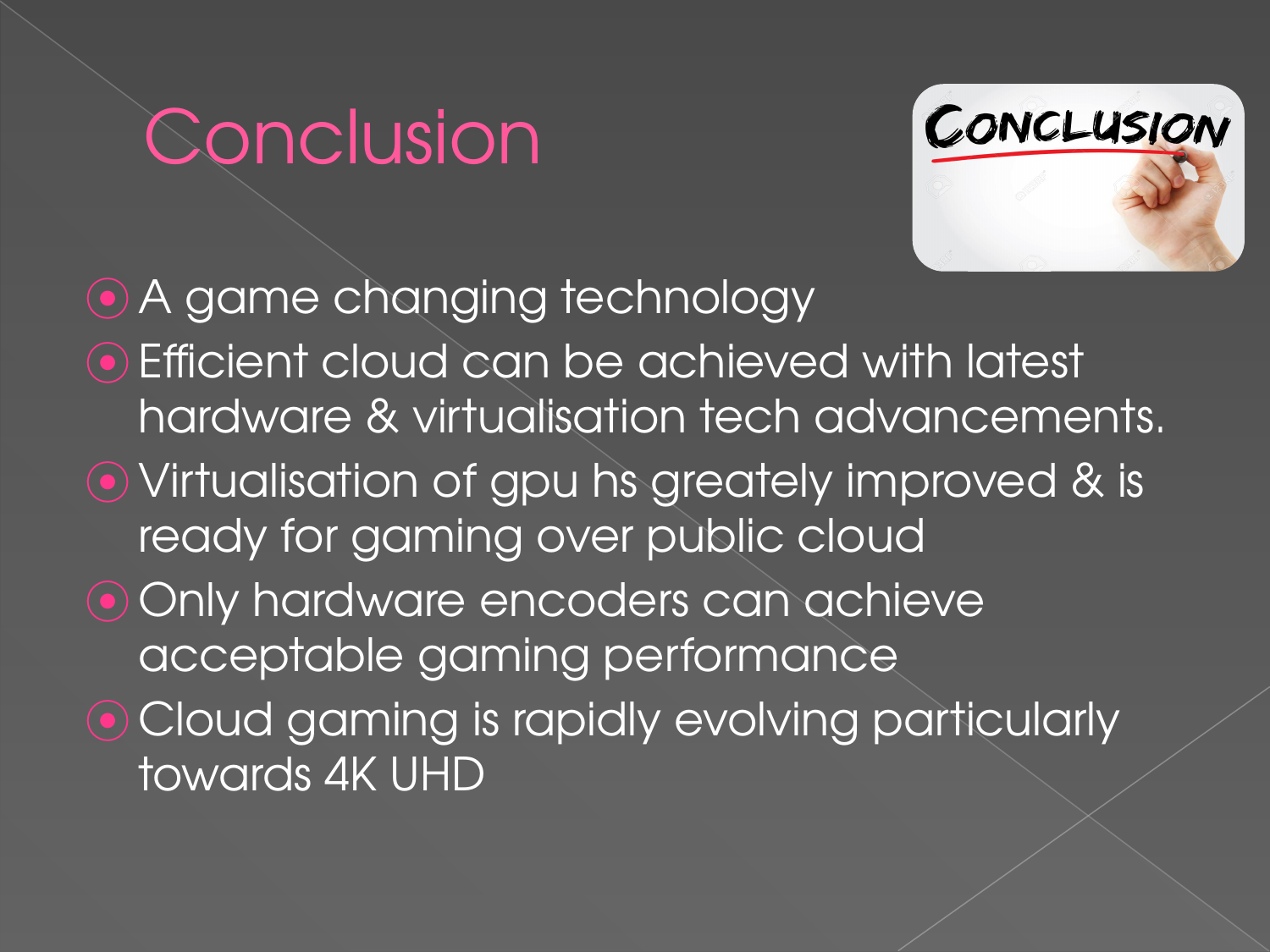

# Conclusion

A game changing technology
Efficient cloud can be achieved with latest hardware & virtualisation tech advancements.
Virtualisation of gpu hs greately improved & is ready for gaming over public cloud
Only hardware encoders can achieve acceptable gaming performance
Cloud gaming is rapidly evolving particularly towards 4K UHD